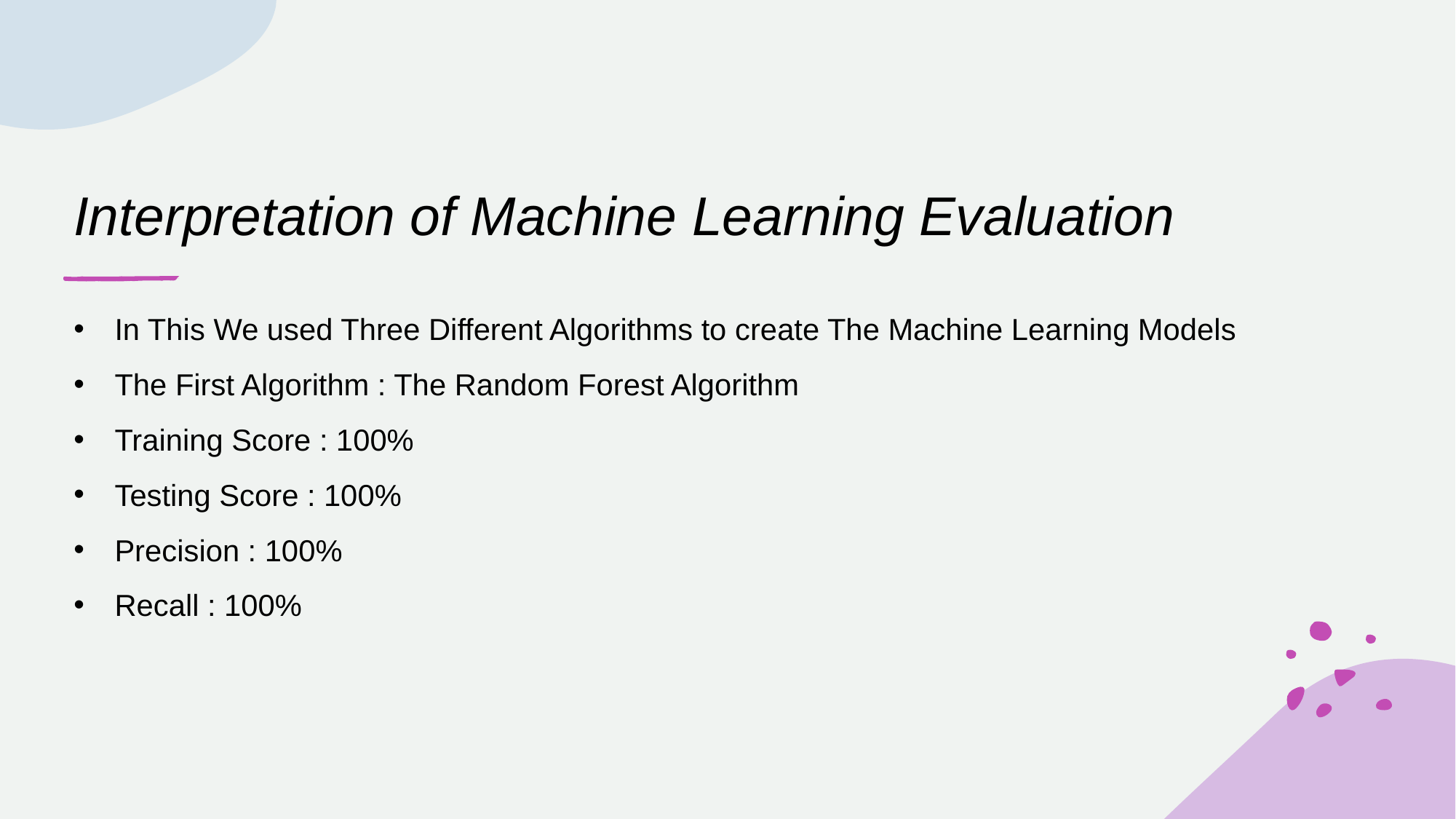

# Interpretation of Machine Learning Evaluation
In This We used Three Different Algorithms to create The Machine Learning Models
The First Algorithm : The Random Forest Algorithm
Training Score : 100%
Testing Score : 100%
Precision : 100%
Recall : 100%